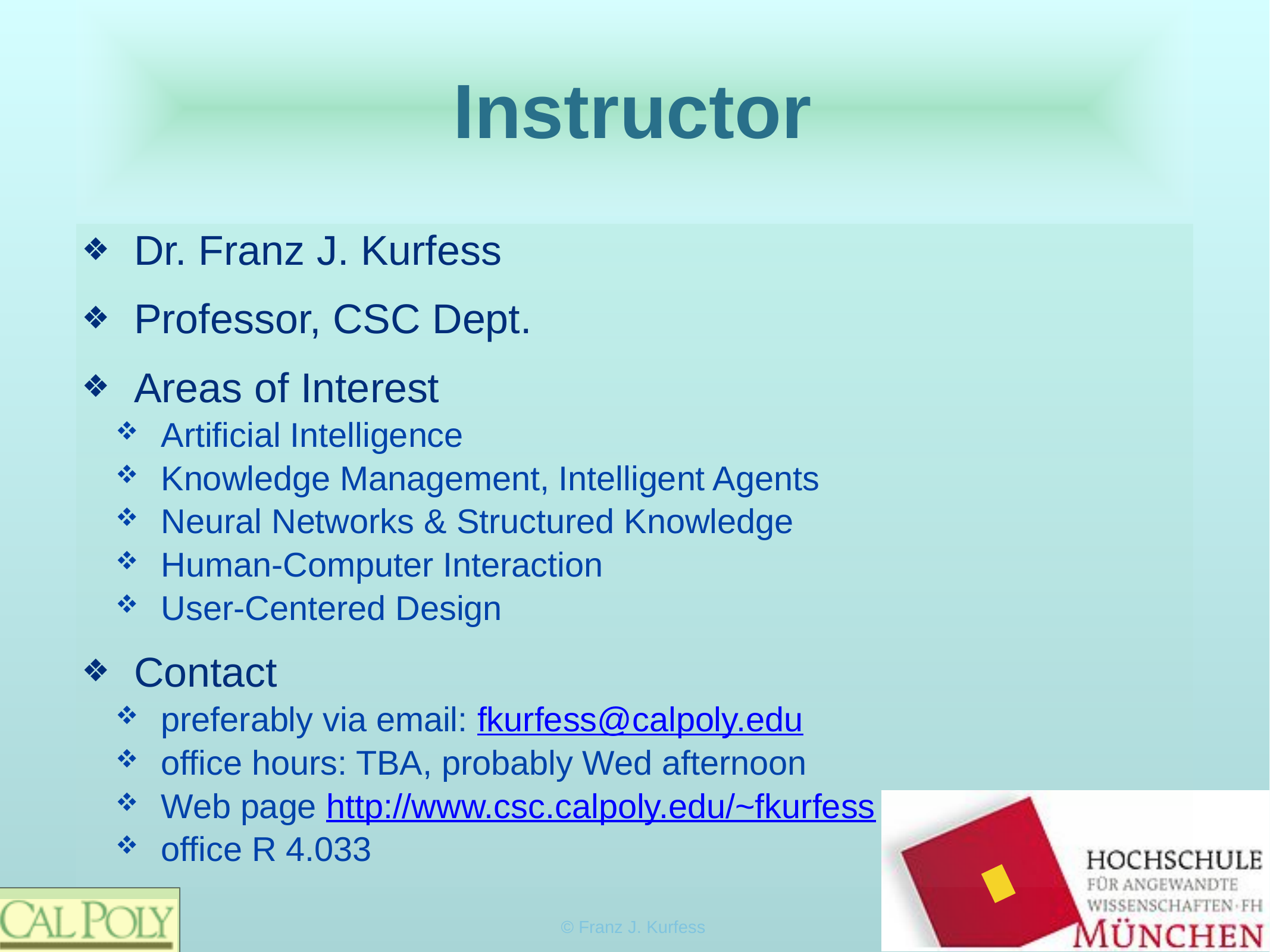

# Instructor
Dr. Franz J. Kurfess
Professor, CSC Dept.
Areas of Interest
Artificial Intelligence
Knowledge Management, Intelligent Agents
Neural Networks & Structured Knowledge
Human-Computer Interaction
User-Centered Design
Contact
preferably via email: fkurfess@calpoly.edu
office hours: TBA, probably Wed afternoon
Web page http://www.csc.calpoly.edu/~fkurfess
office R 4.033
4